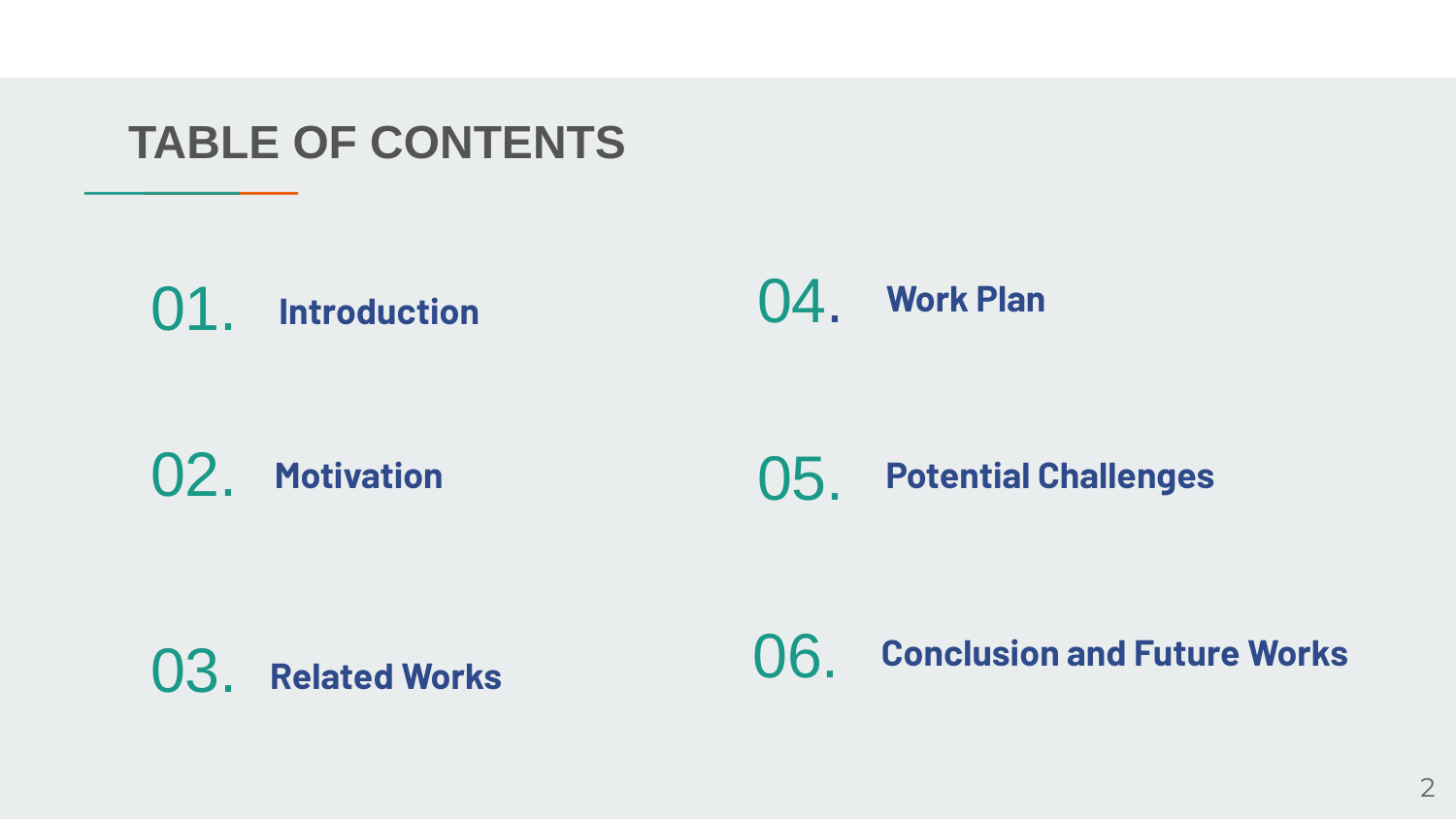

TABLE OF CONTENTS
04.
Work Plan
01.
Introduction
02.
05.
Motivation
Potential Challenges
06.
Conclusion and Future Works
03.
Related Works
2